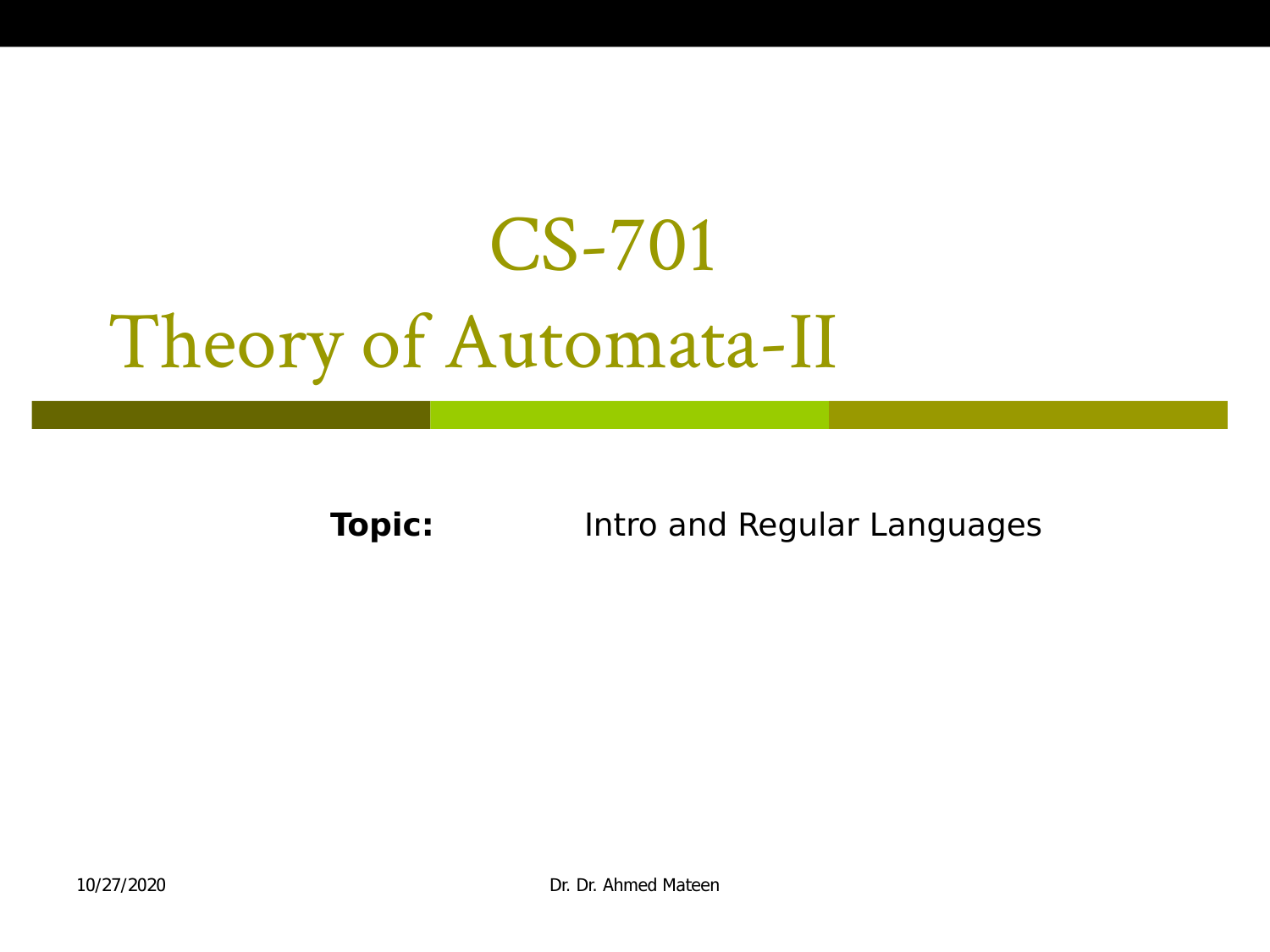

# CS-701           	    		Theory of Automata-II

	Topic: 		Intro and Regular Languages

10/27/2020
Dr. Dr. Ahmed Mateen